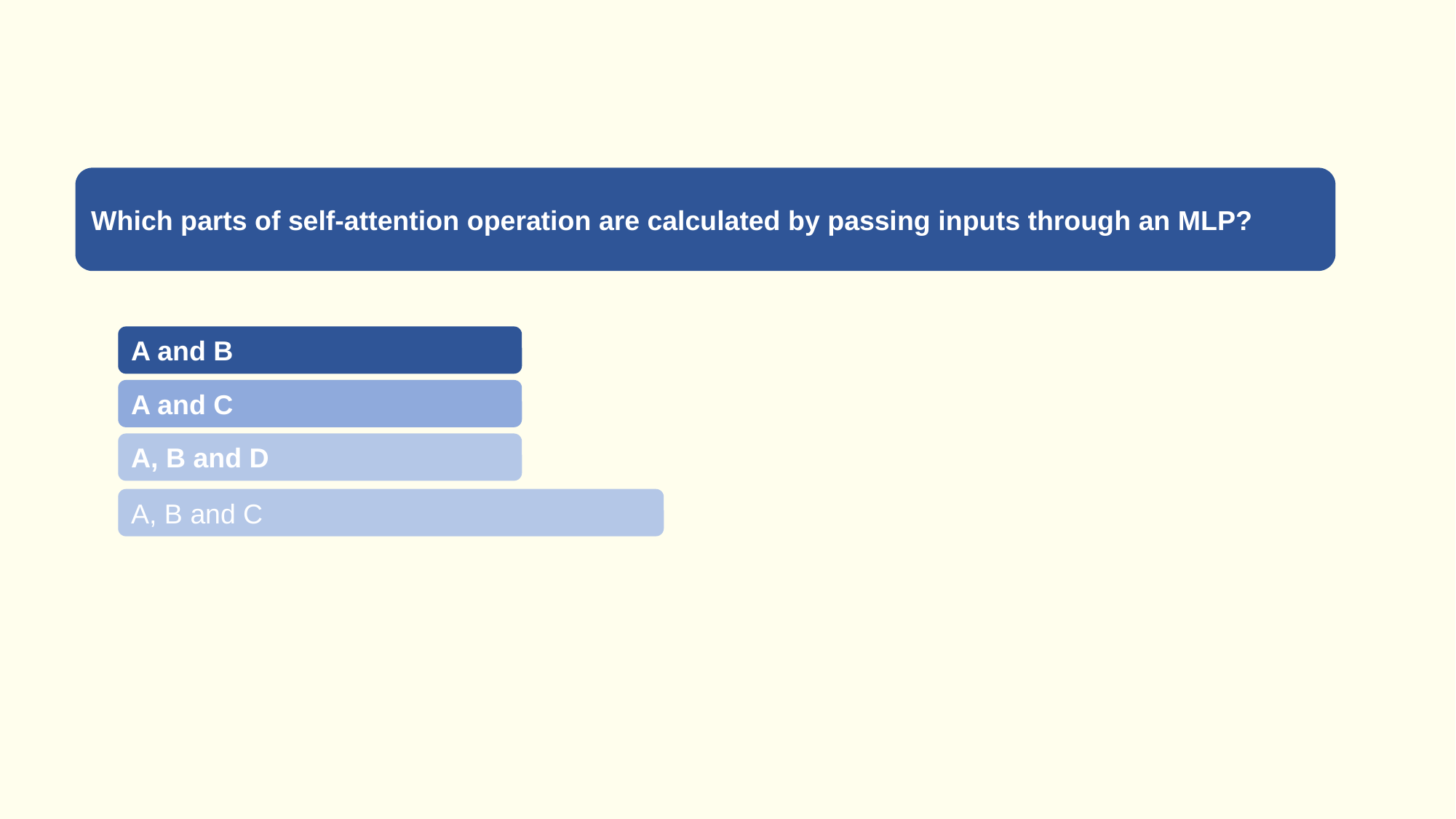

Which parts of self-attention operation are calculated by passing inputs through an MLP?
A and B
A and C
A, B and D
A, B and C